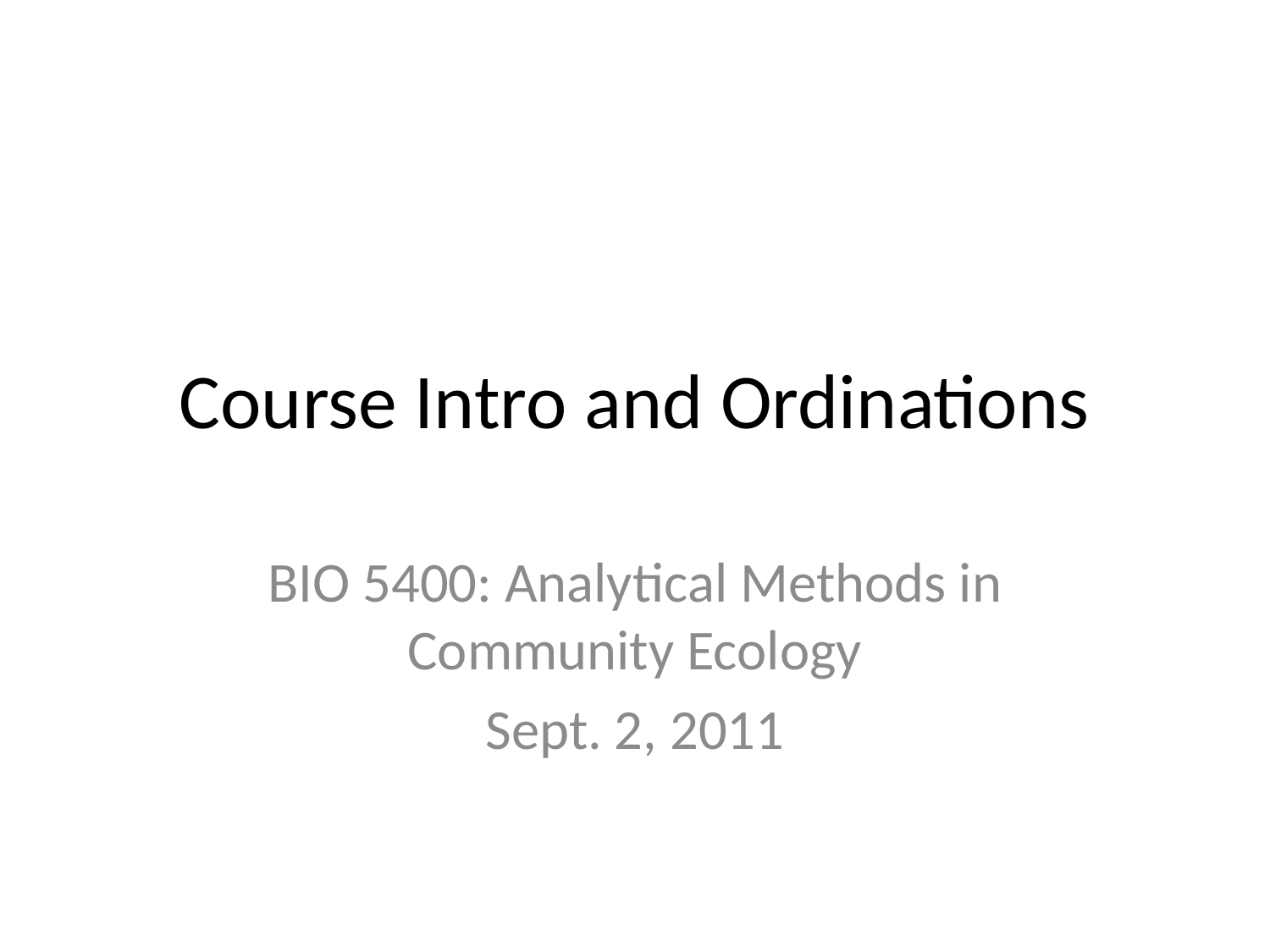

# Course Intro and Ordinations
BIO 5400: Analytical Methods in Community Ecology
Sept. 2, 2011